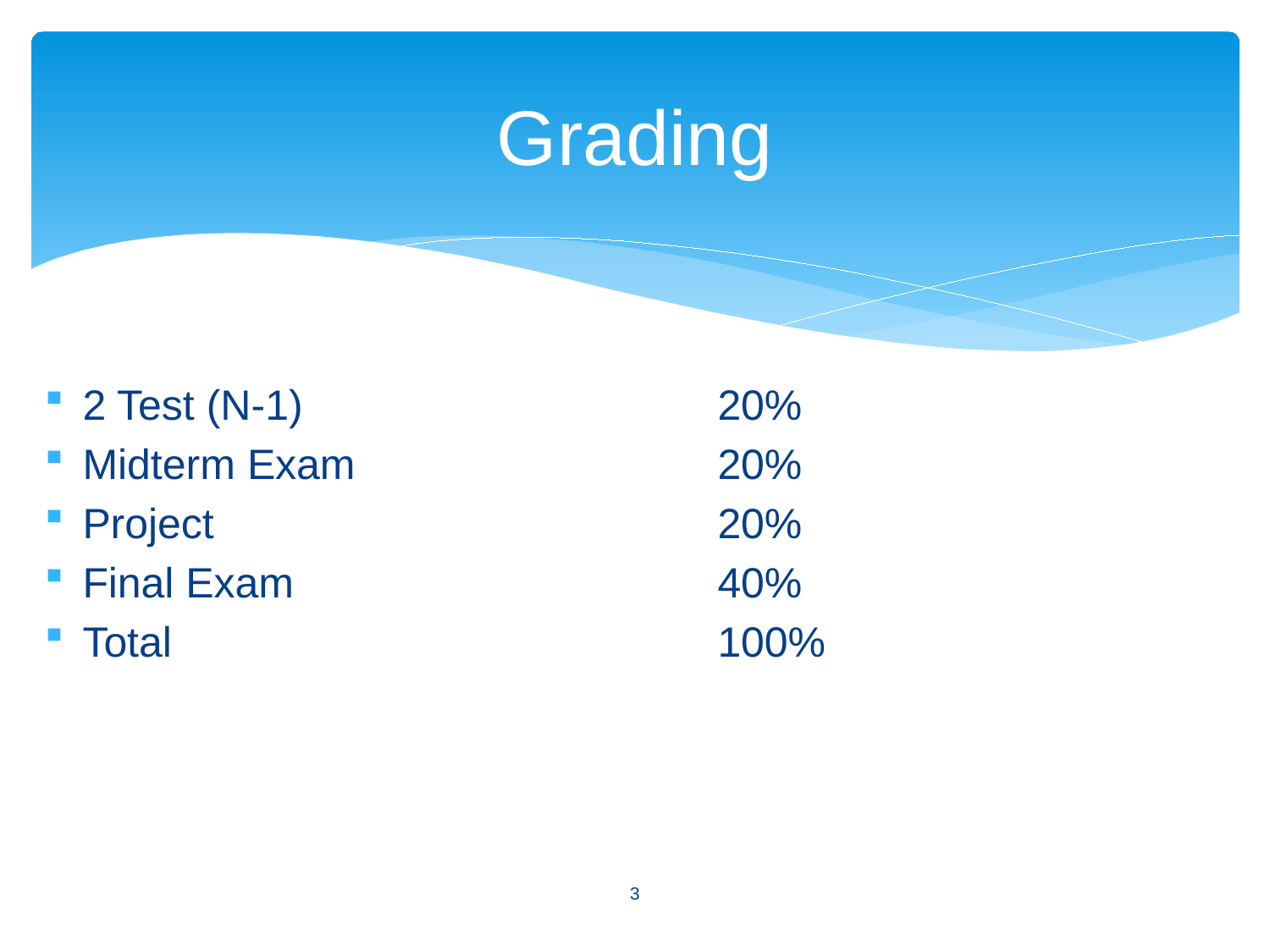

# Grading
2 Test (N-1)  				20%
Midterm Exam			20%
Project				20%
Final Exam				40%
Total					100%

3